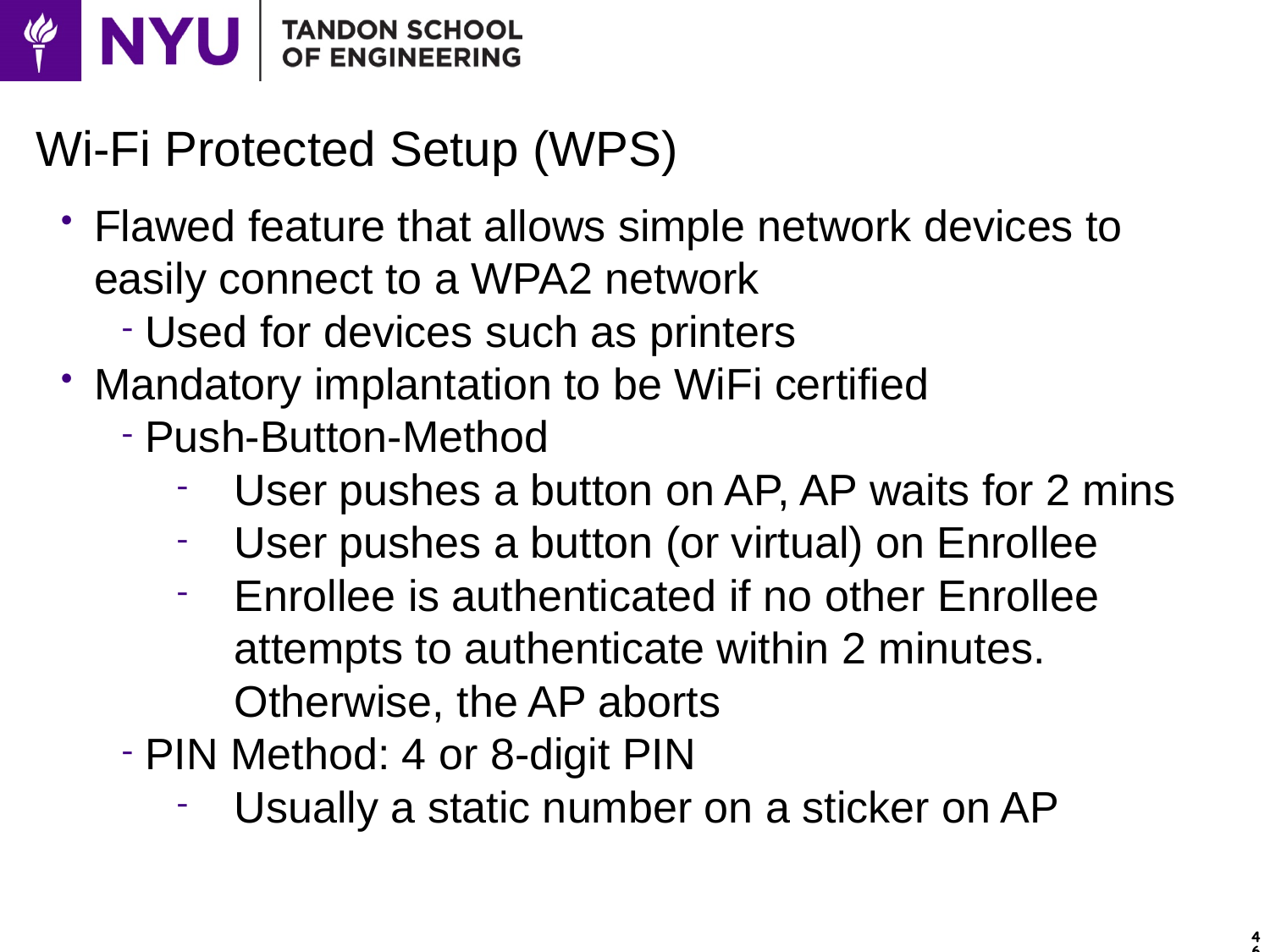

# Wi-Fi Protected Setup (WPS)
Flawed feature that allows simple network devices to easily connect to a WPA2 network
Used for devices such as printers
Mandatory implantation to be WiFi certified
Push-Button-Method
User pushes a button on AP, AP waits for 2 mins
User pushes a button (or virtual) on Enrollee
Enrollee is authenticated if no other Enrollee attempts to authenticate within 2 minutes. Otherwise, the AP aborts
PIN Method: 4 or 8-digit PIN
Usually a static number on a sticker on AP
46